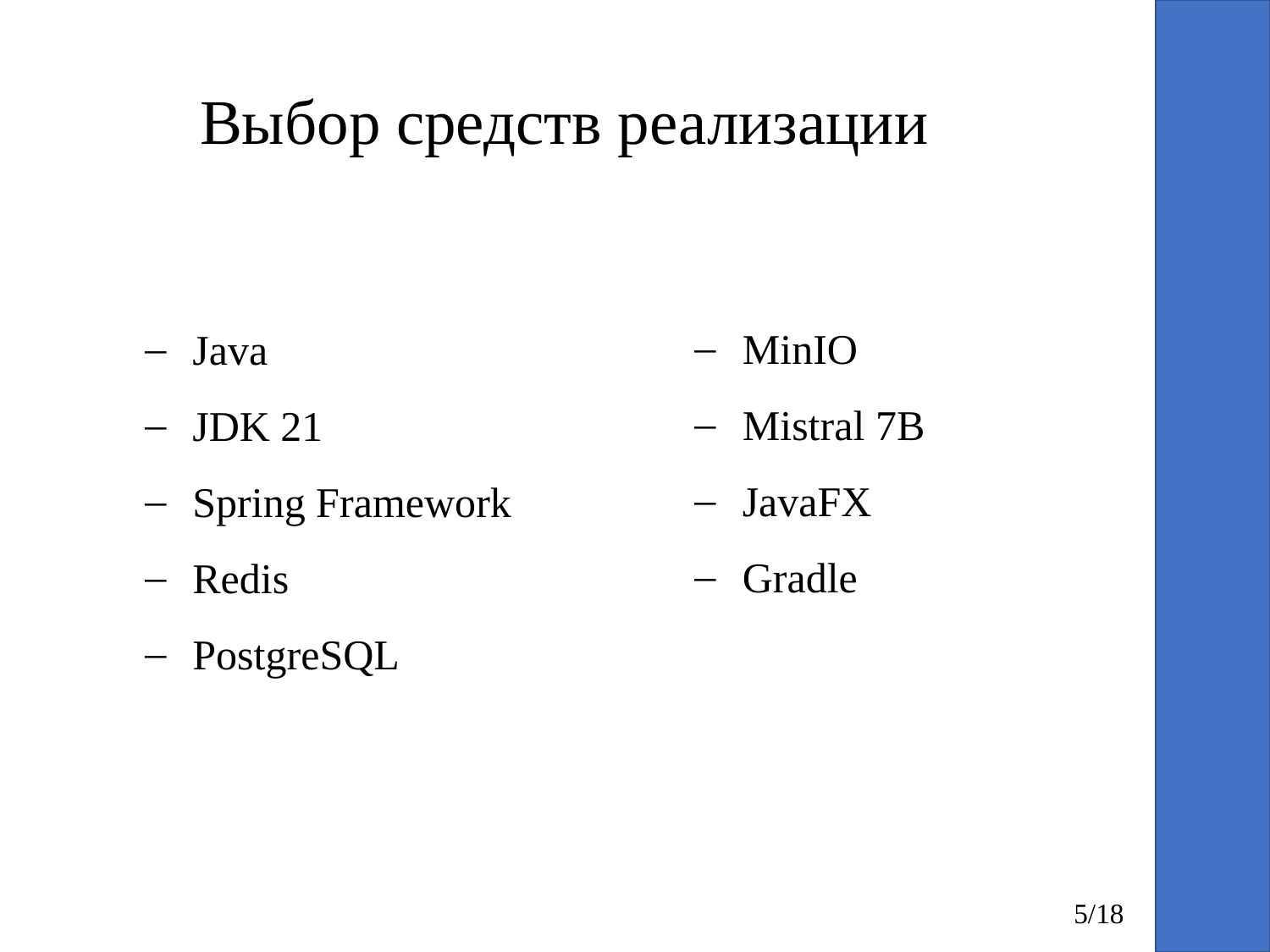

# Выбор средств реализации
Java
JDK 21
Spring Framework
Redis
PostgreSQL
MinIO
Mistral 7B
JavaFX
Gradle
5/18